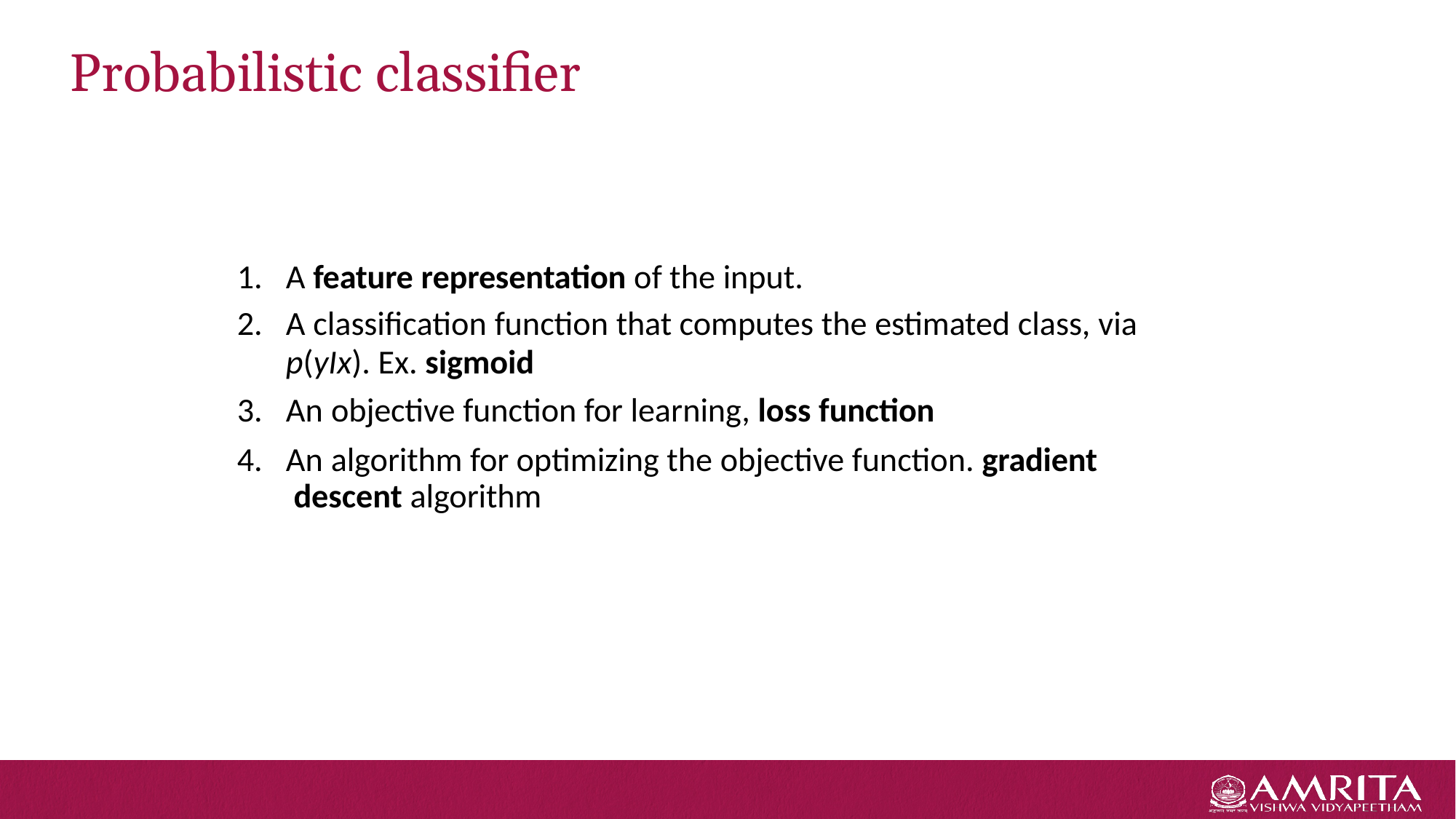

# Probabilistic classifier
A feature representation of the input.
A classification function that computes the estimated class, via
p(yIx). Ex. sigmoid
An objective function for learning, loss function
An algorithm for optimizing the objective function. gradient  descent algorithm